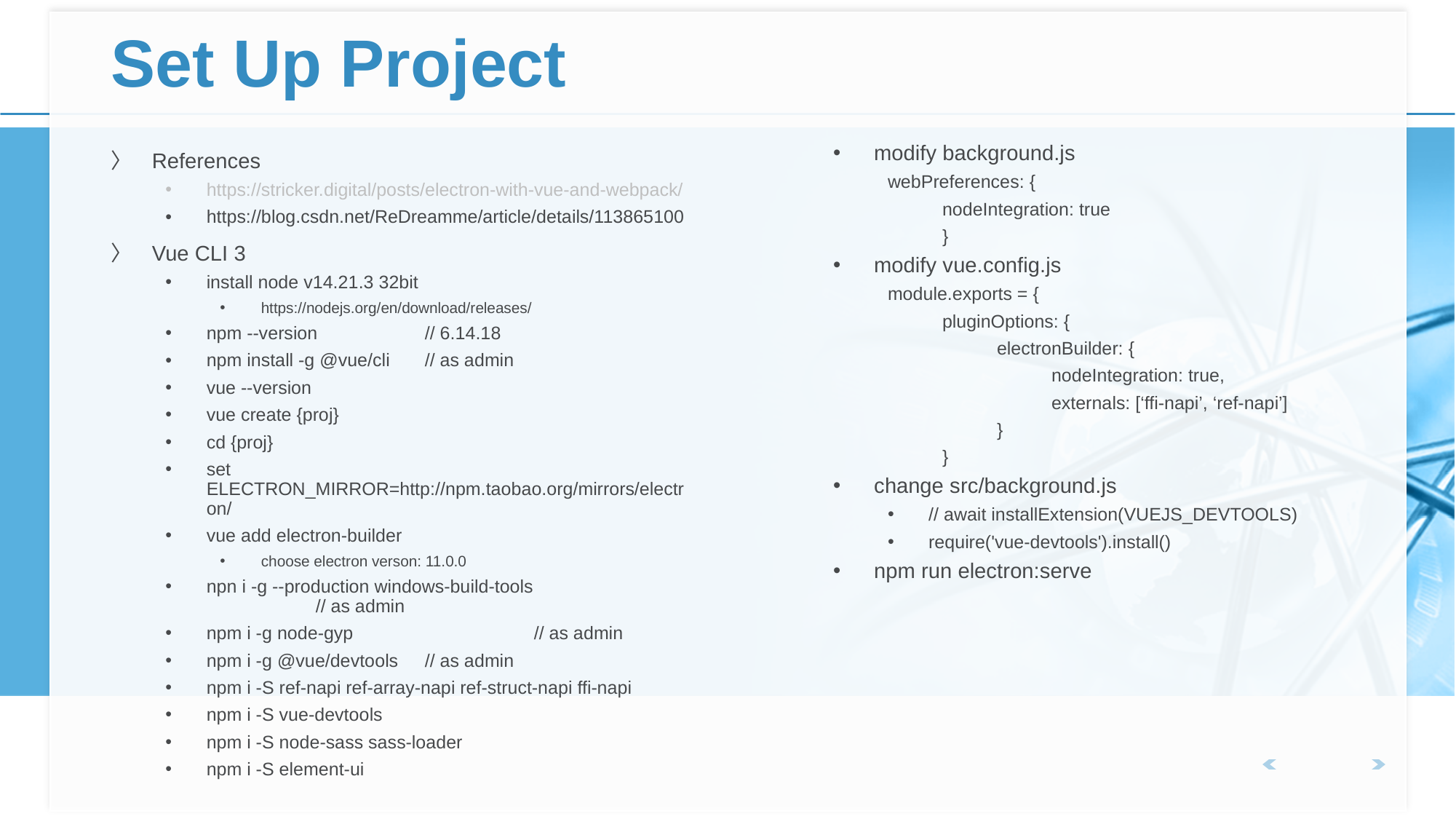

# Set Up Project
modify background.js
webPreferences: {
nodeIntegration: true
}
modify vue.config.js
module.exports = {
pluginOptions: {
electronBuilder: {
nodeIntegration: true,
externals: [‘ffi-napi’, ‘ref-napi’]
}
}
change src/background.js
// await installExtension(VUEJS_DEVTOOLS)
require('vue-devtools').install()
npm run electron:serve
References
https://stricker.digital/posts/electron-with-vue-and-webpack/
https://blog.csdn.net/ReDreamme/article/details/113865100
Vue CLI 3
install node v14.21.3 32bit
https://nodejs.org/en/download/releases/
npm --version	// 6.14.18
npm install -g @vue/cli	// as admin
vue --version
vue create {proj}
cd {proj}
set ELECTRON_MIRROR=http://npm.taobao.org/mirrors/electron/
vue add electron-builder
choose electron verson: 11.0.0
npn i -g --production windows-build-tools		// as admin
npm i -g node-gyp		// as admin
npm i -g @vue/devtools	// as admin
npm i -S ref-napi ref-array-napi ref-struct-napi ffi-napi
npm i -S vue-devtools
npm i -S node-sass sass-loader
npm i -S element-ui